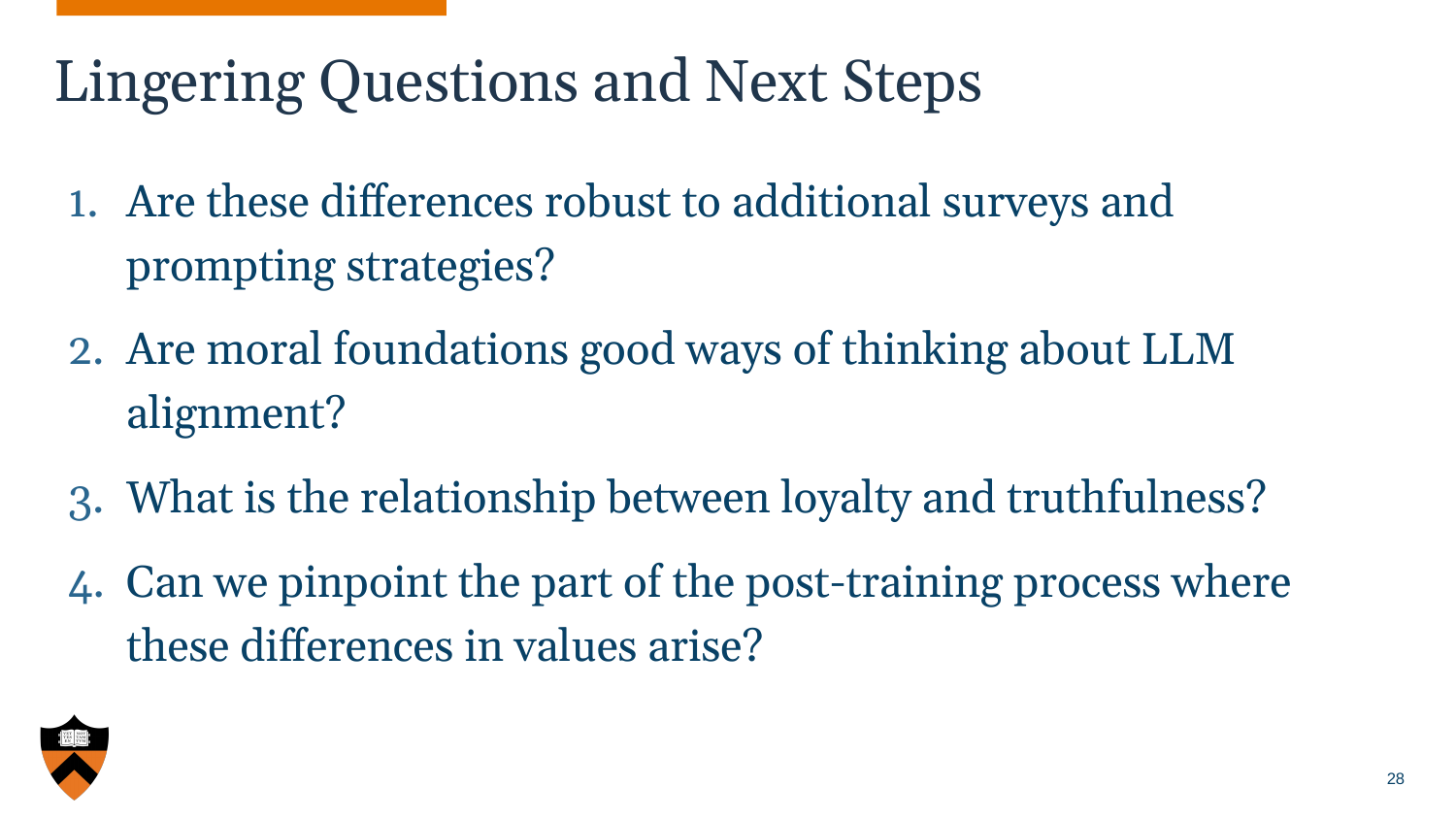

# Lingering Questions and Next Steps
Are these differences robust to additional surveys and prompting strategies?
Are moral foundations good ways of thinking about LLM alignment?
What is the relationship between loyalty and truthfulness?
Can we pinpoint the part of the post-training process where these differences in values arise?

28